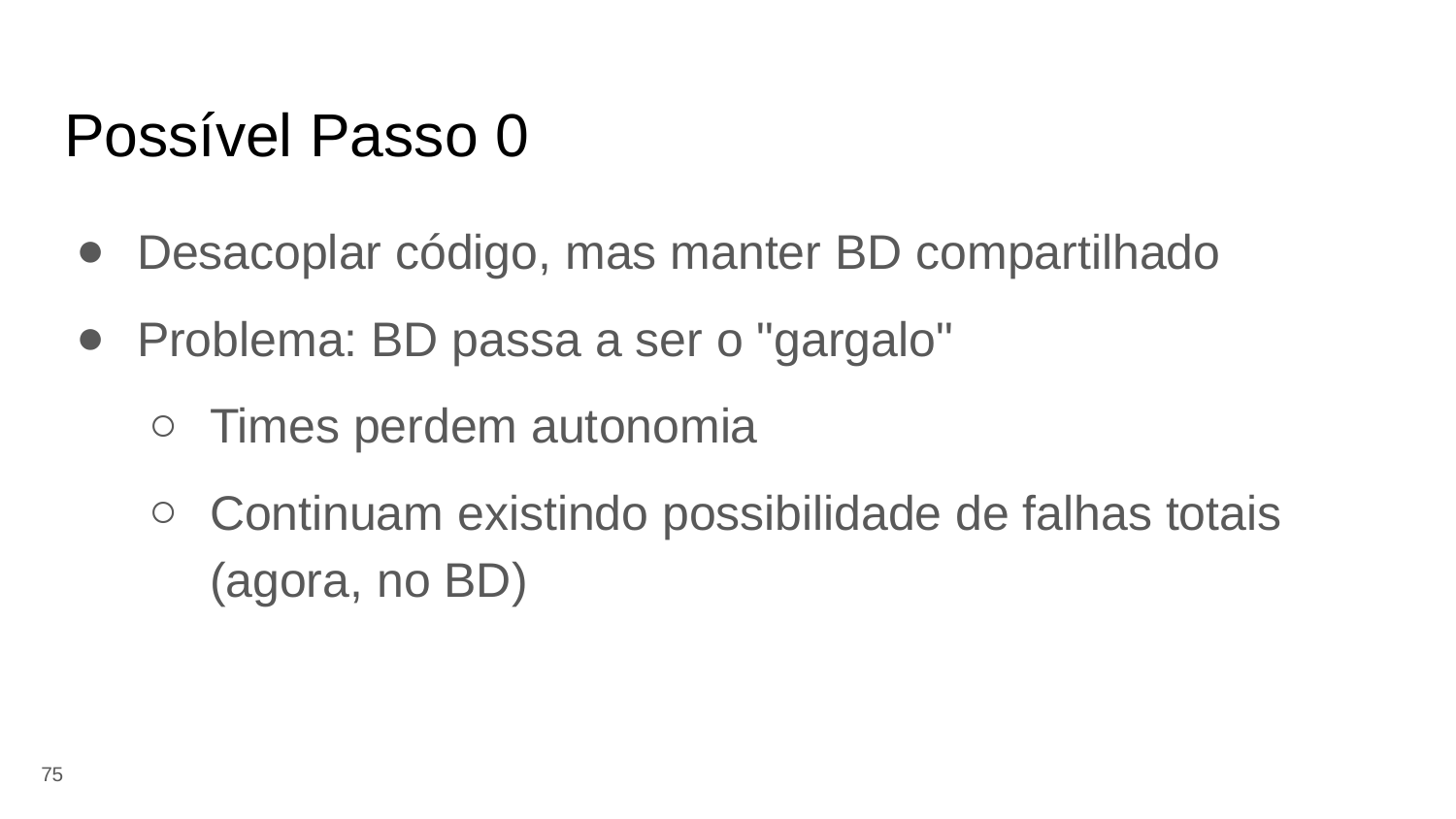

# Possível Passo 0

Desacoplar código, mas manter BD compartilhado
Problema: BD passa a ser o "gargalo"
Times perdem autonomia
Continuam existindo possibilidade de falhas totais (agora, no BD)
75